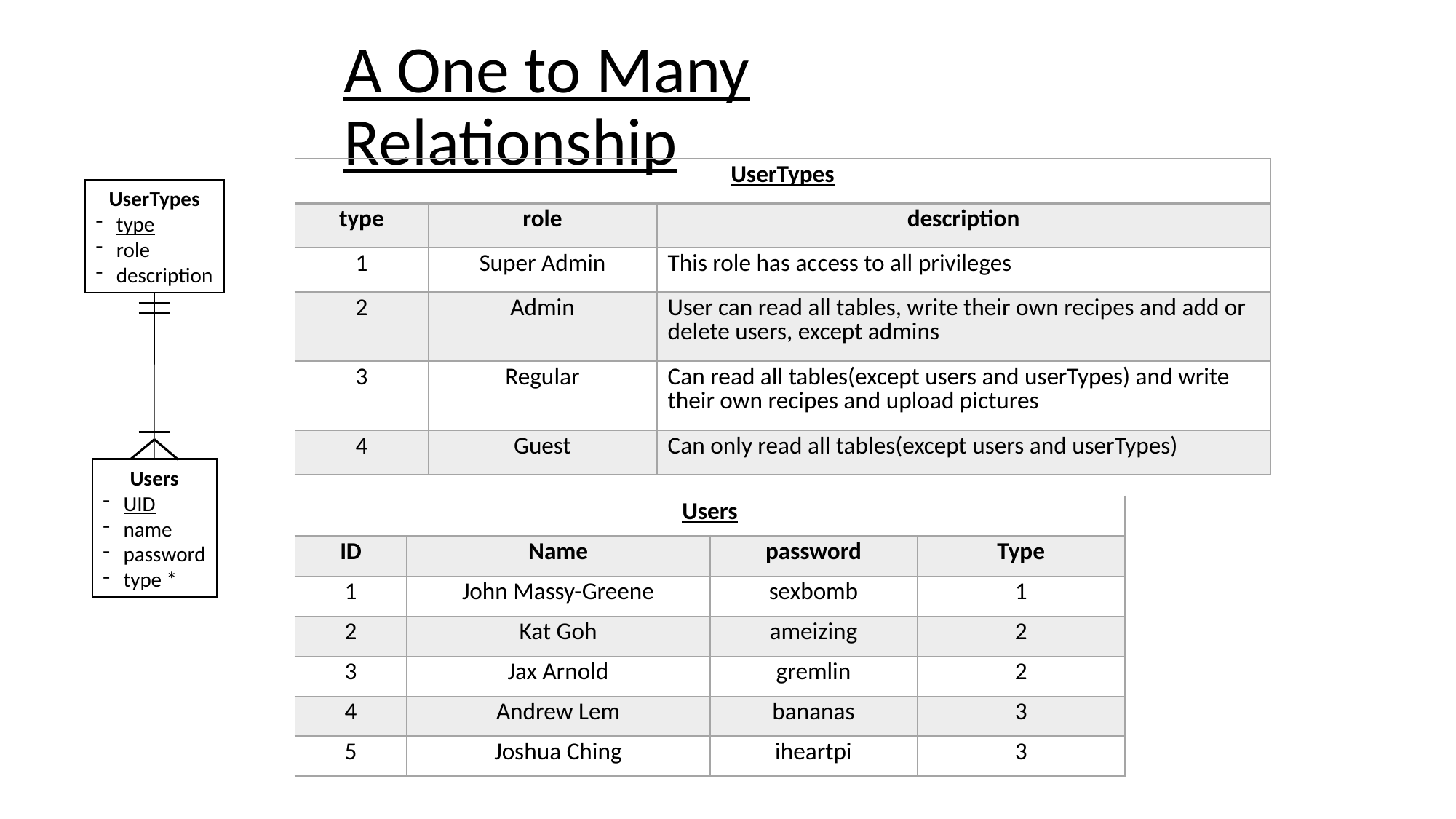

# A One to Many Relationship
| UserTypes |  |  |
| --- | --- | --- |
| type | role | description |
| 1 | Super Admin | This role has access to all privileges |
| 2 | Admin | User can read all tables, write their own recipes and add or delete users, except admins |
| 3 | Regular | Can read all tables(except users and userTypes) and write their own recipes and upload pictures |
| 4 | Guest | Can only read all tables(except users and userTypes) |
UserTypes
type
role
description
Users
UID
name
password
type *
| Users |  |  |  |
| --- | --- | --- | --- |
| ID | Name | password | Type |
| 1 | John Massy-Greene | sexbomb | 1 |
| 2 | Kat Goh | ameizing | 2 |
| 3 | Jax Arnold | gremlin | 2 |
| 4 | Andrew Lem | bananas | 3 |
| 5 | Joshua Ching | iheartpi | 3 |